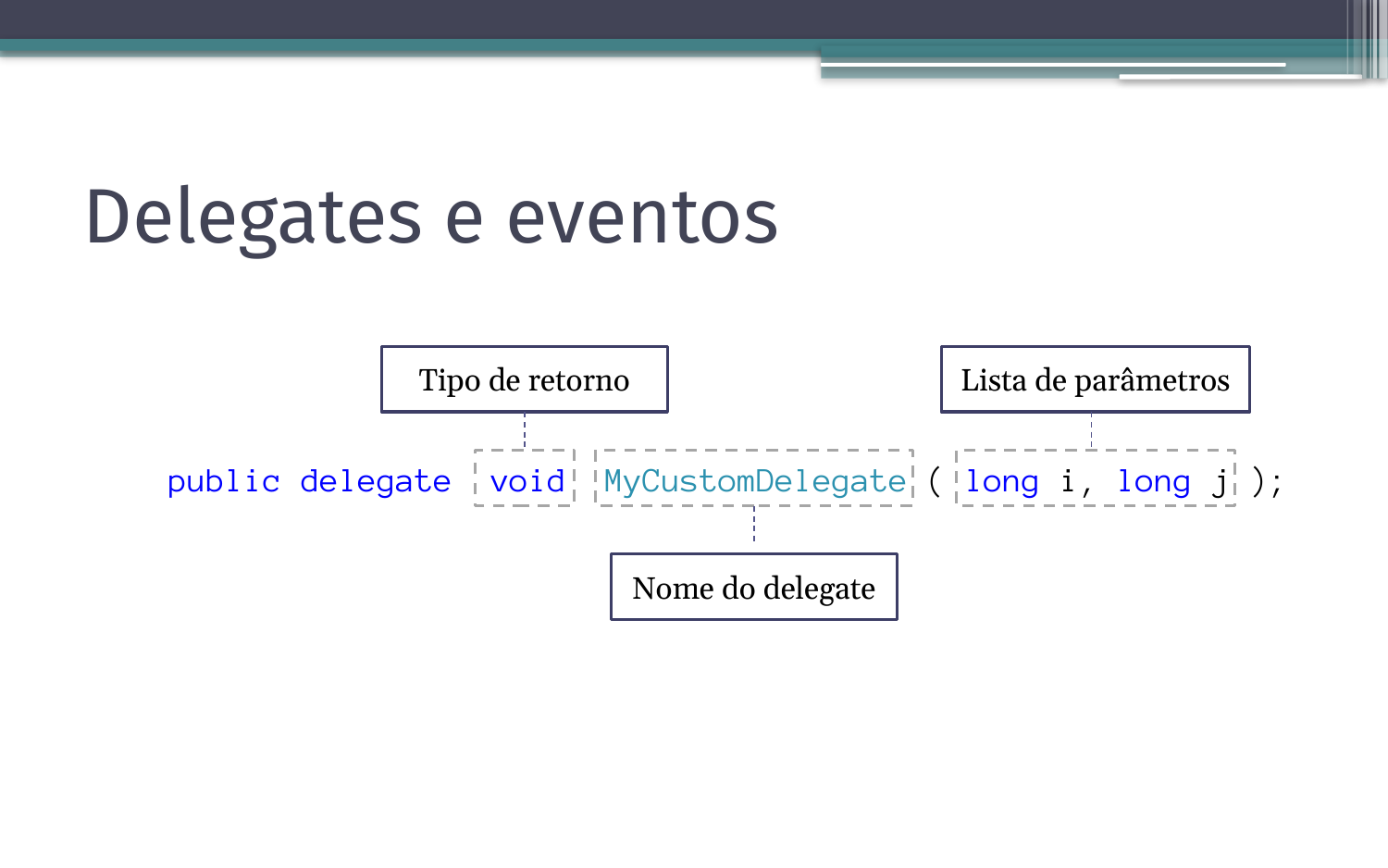

# Delegates e eventos
Tipo de retorno
Lista de parâmetros
public delegate  void  MyCustomDelegate ( long i, long j );

Nome do delegate